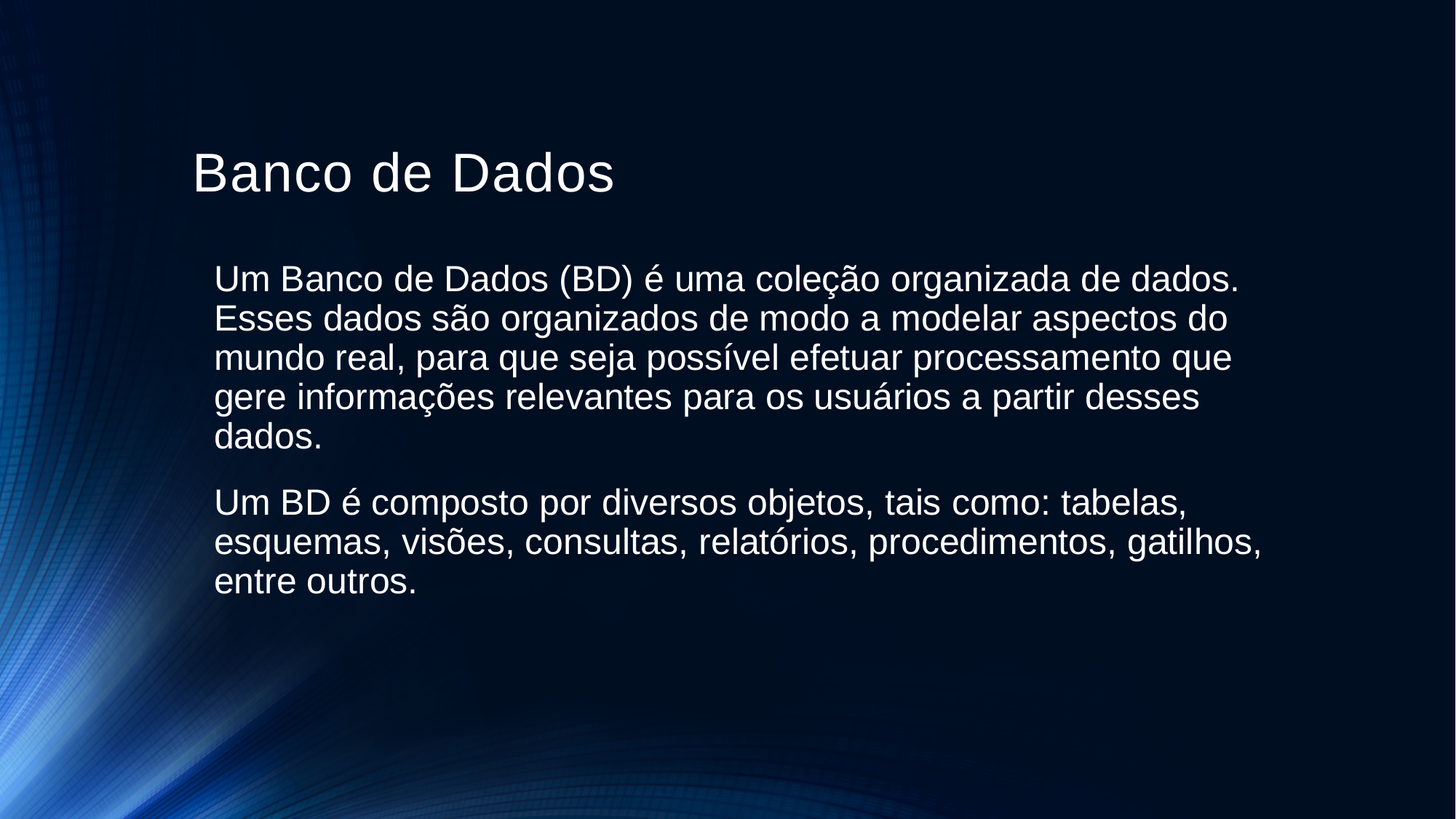

# Banco de Dados
Um Banco de Dados (BD) é uma coleção organizada de dados. Esses dados são organizados de modo a modelar aspectos do mundo real, para que seja possível efetuar processamento que gere informações relevantes para os usuários a partir desses dados.
Um BD é composto por diversos objetos, tais como: tabelas, esquemas, visões, consultas, relatórios, procedimentos, gatilhos, entre outros.